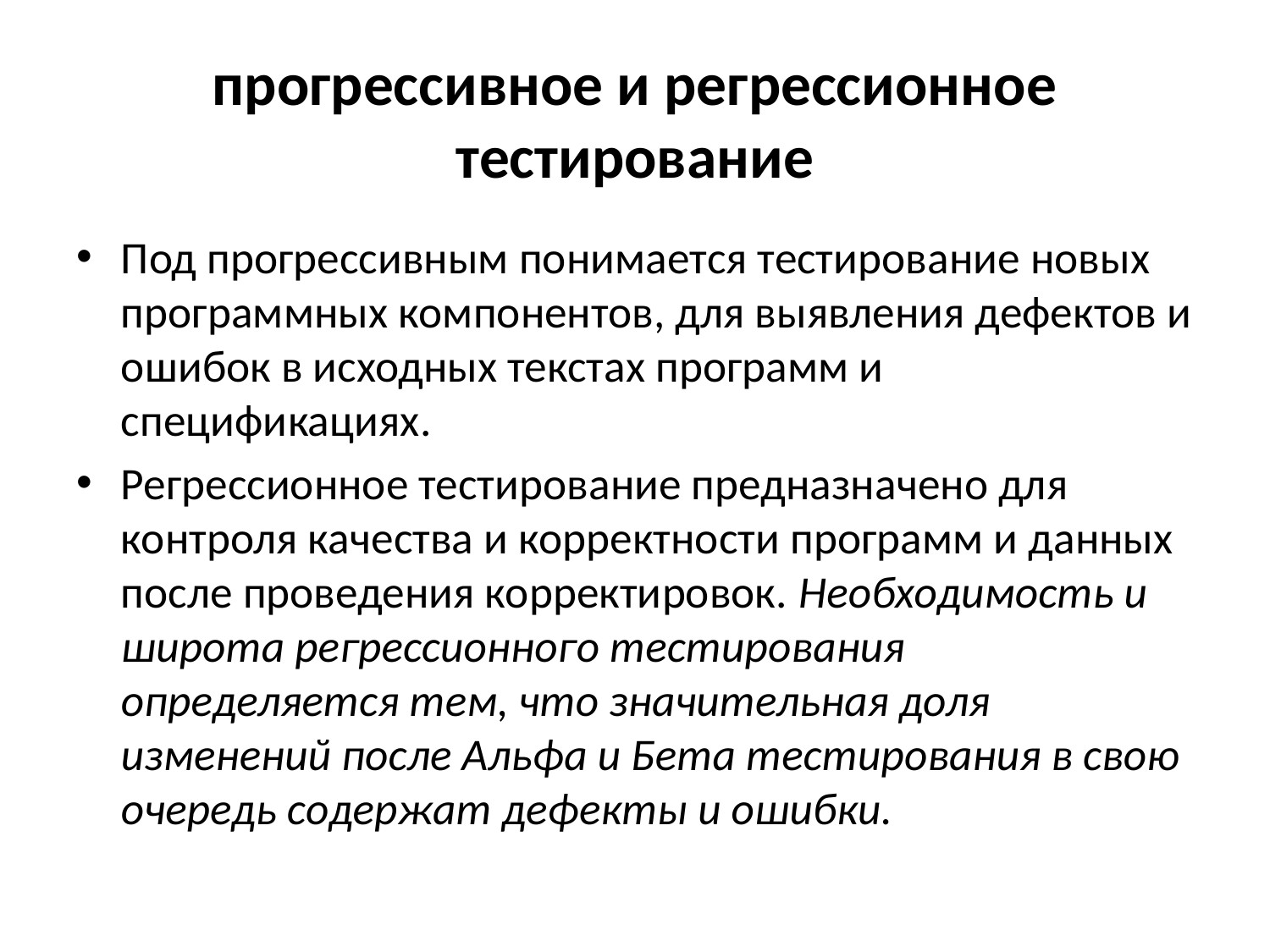

# прогрессивное и регрессионное тестирование
Под прогрессивным понимается тестирование новых программных компонентов, для выявления дефектов и ошибок в исходных текстах программ и спецификациях.
Регрессионное тестирование предназначено для контроля качества и корректности программ и данных после проведения корректировок. Необходимость и широта регрессионного тестирования определяется тем, что значительная доля изменений после Альфа и Бета тестирования в свою очередь содержат дефекты и ошибки.